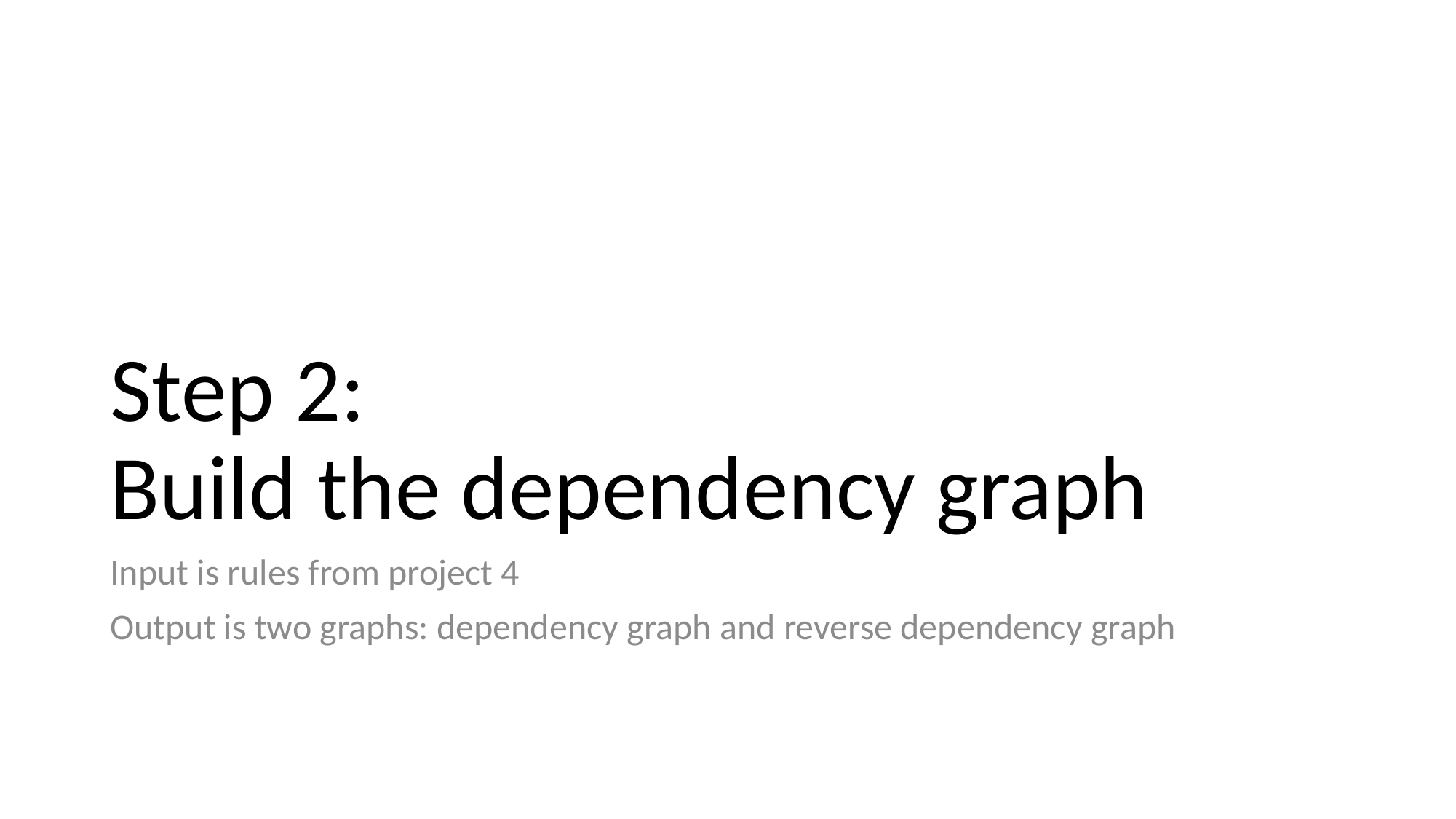

# Step 2: Build the dependency graph
Input is rules from project 4
Output is two graphs: dependency graph and reverse dependency graph